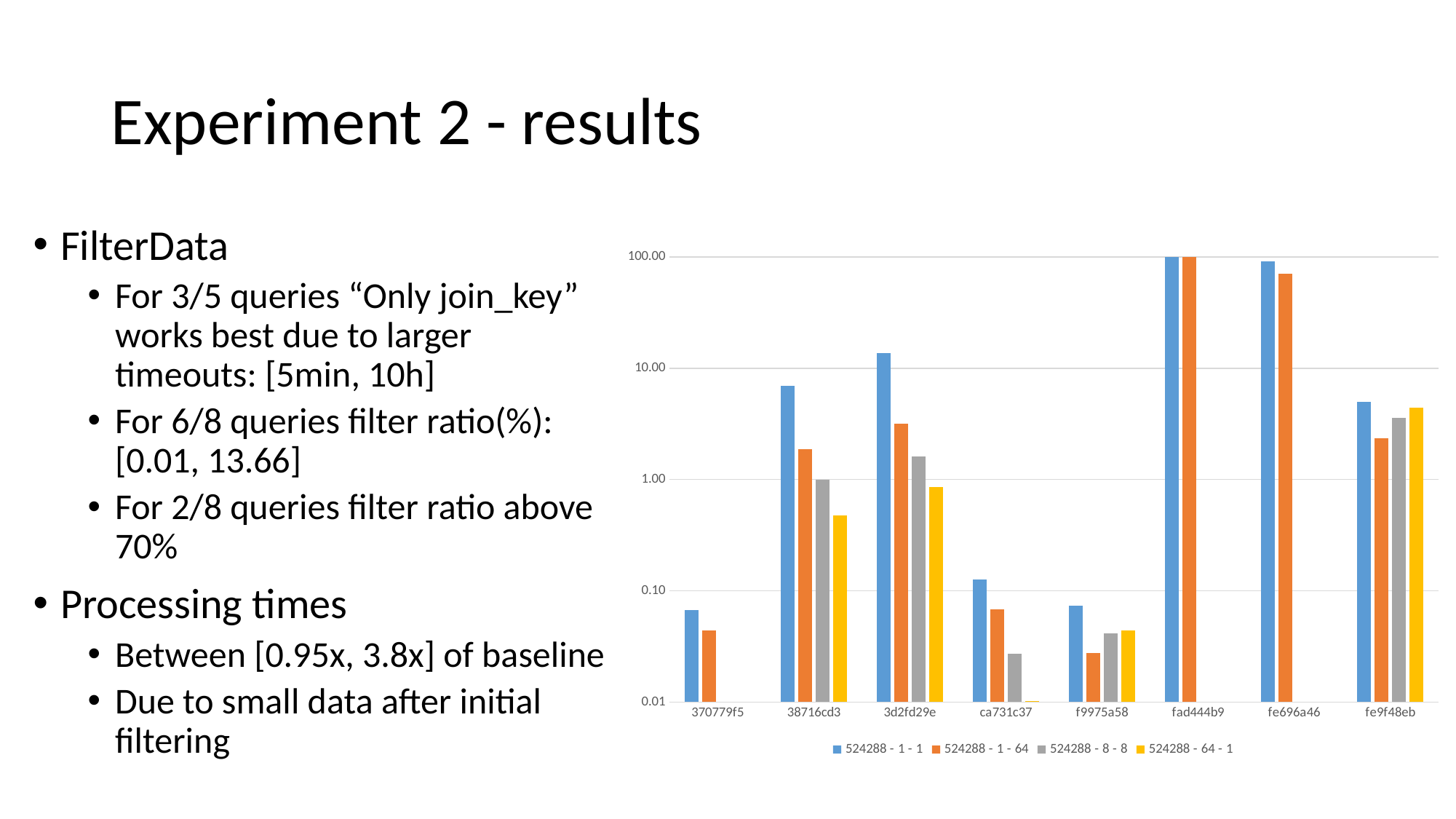

# Experiment 2 - results
FilterData
For 3/5 queries “Only join_key” works best due to larger timeouts: [5min, 10h]
For 6/8 queries filter ratio(%): [0.01, 13.66]
For 2/8 queries filter ratio above 70%
Processing times
Between [0.95x, 3.8x] of baseline
Due to small data after initial filtering

### Chart

| Category | 524288 - 1 - 1 | 524288 - 1 - 64 | 524288 - 8 - 8 | 524288 - 64 - 1 |
|---|---|---|---|---|
| 370779f5 | 0.06687275541460382 | 0.044251740511944145 | None | None |
| 38716cd3 | 6.964024007217685 | 1.8617263526807202 | 0.9942029053715594 | 0.47708124108872174 |
| 3d2fd29e | 13.660392768035326 | 3.192169417809411 | 1.6056418517283442 | 0.8610607556505119 |
| ca731c37 | 0.12599285605321645 | 0.0680031395342971 | 0.02702324913043899 | 0.010172300423602133 |
| f9975a58 | 0.07386584952130698 | 0.027761836968101868 | 0.04163873588987716 | 0.044284885280076874 |
| fad444b9 | 99.96348782338484 | 99.95914690690394 | None | None |
| fe696a46 | 91.42378494654993 | 70.51698020589191 | None | None |
| fe9f48eb | 4.969968947787972 | 2.3480117679603936 | 3.557524323699907 | 4.453345533337674 |